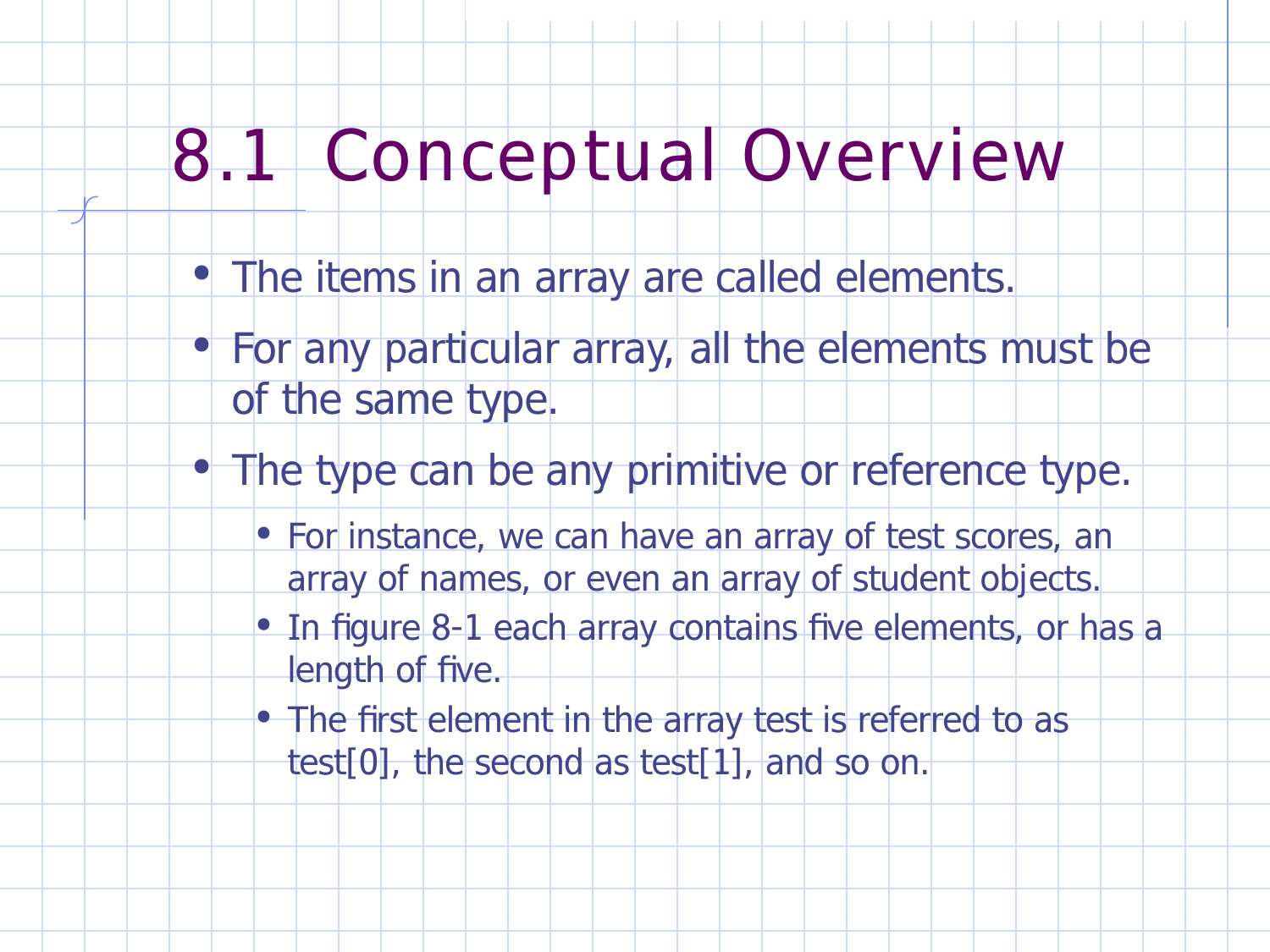

# 8.1  Conceptual Overview
The items in an array are called elements.

For any particular array, all the elements must be of the same type.

The type can be any primitive or reference type.

For instance, we can have an array of test scores, an array of names, or even an array of student objects.
In figure 8-1 each array contains five elements, or has a length of five.
The first element in the array test is referred to as test[0], the second as test[1], and so on.